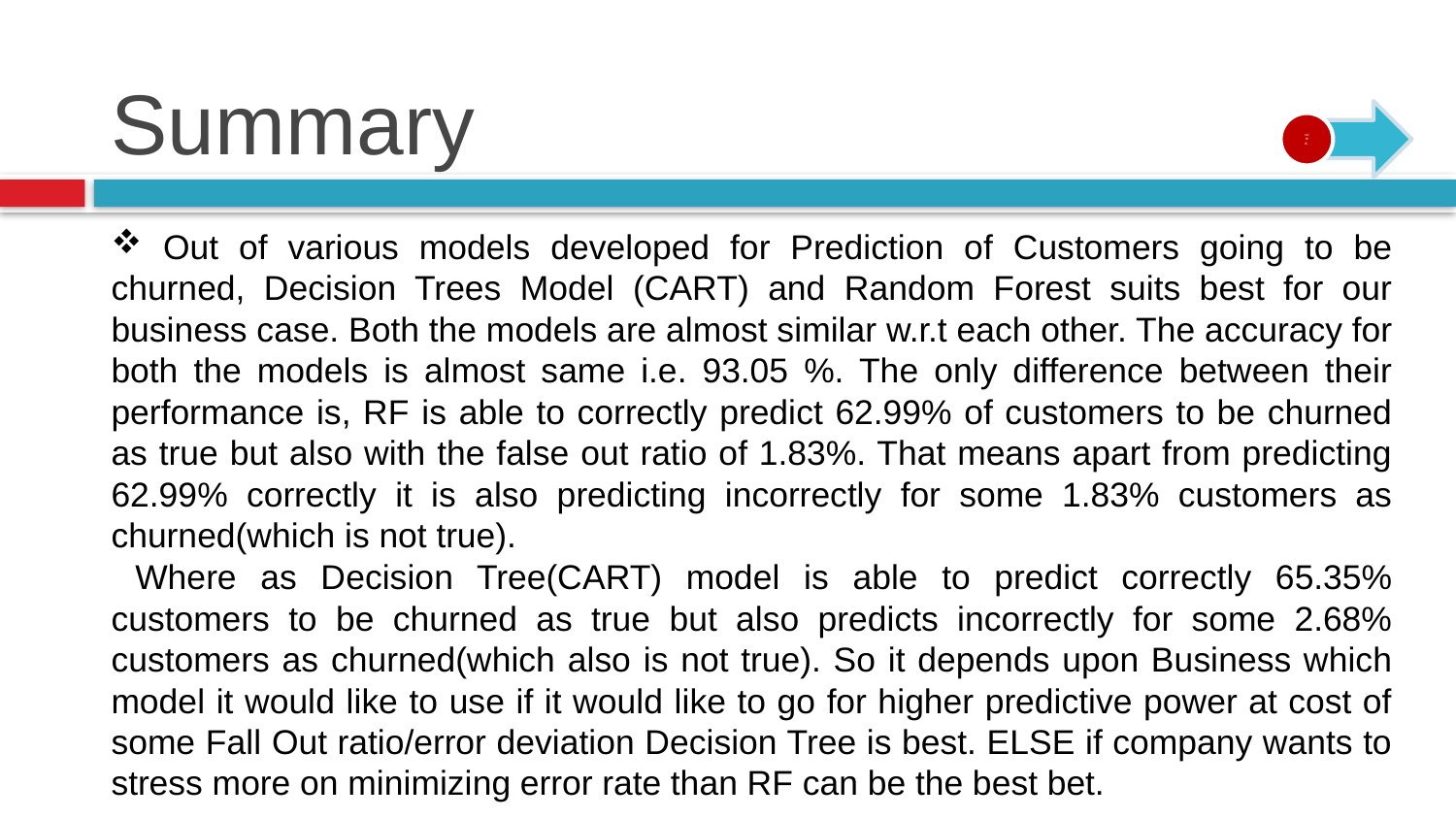

# Summary
contd..
 Out of various models developed for Prediction of Customers going to be churned, Decision Trees Model (CART) and Random Forest suits best for our business case. Both the models are almost similar w.r.t each other. The accuracy for both the models is almost same i.e. 93.05 %. The only difference between their performance is, RF is able to correctly predict 62.99% of customers to be churned as true but also with the false out ratio of 1.83%. That means apart from predicting 62.99% correctly it is also predicting incorrectly for some 1.83% customers as churned(which is not true).
 Where as Decision Tree(CART) model is able to predict correctly 65.35% customers to be churned as true but also predicts incorrectly for some 2.68% customers as churned(which also is not true). So it depends upon Business which model it would like to use if it would like to go for higher predictive power at cost of some Fall Out ratio/error deviation Decision Tree is best. ELSE if company wants to stress more on minimizing error rate than RF can be the best bet.

,